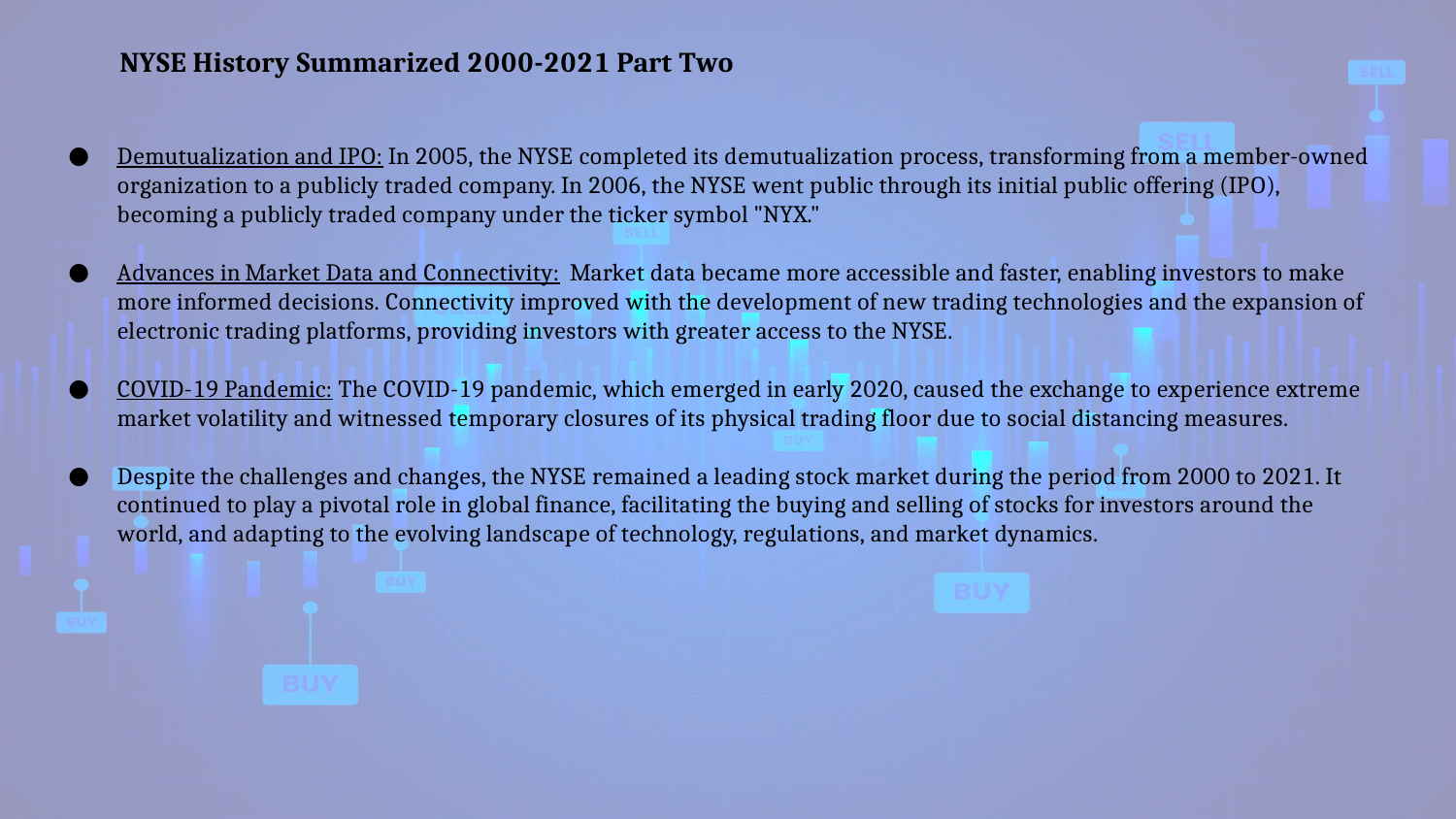

NYSE History Summarized 2000-2021 Part Two
Demutualization and IPO: In 2005, the NYSE completed its demutualization process, transforming from a member-owned organization to a publicly traded company. In 2006, the NYSE went public through its initial public offering (IPO), becoming a publicly traded company under the ticker symbol "NYX."

Advances in Market Data and Connectivity:  Market data became more accessible and faster, enabling investors to make more informed decisions. Connectivity improved with the development of new trading technologies and the expansion of electronic trading platforms, providing investors with greater access to the NYSE.

COVID-19 Pandemic: The COVID-19 pandemic, which emerged in early 2020, caused the exchange to experience extreme market volatility and witnessed temporary closures of its physical trading floor due to social distancing measures.

Despite the challenges and changes, the NYSE remained a leading stock market during the period from 2000 to 2021. It continued to play a pivotal role in global finance, facilitating the buying and selling of stocks for investors around the world, and adapting to the evolving landscape of technology, regulations, and market dynamics.